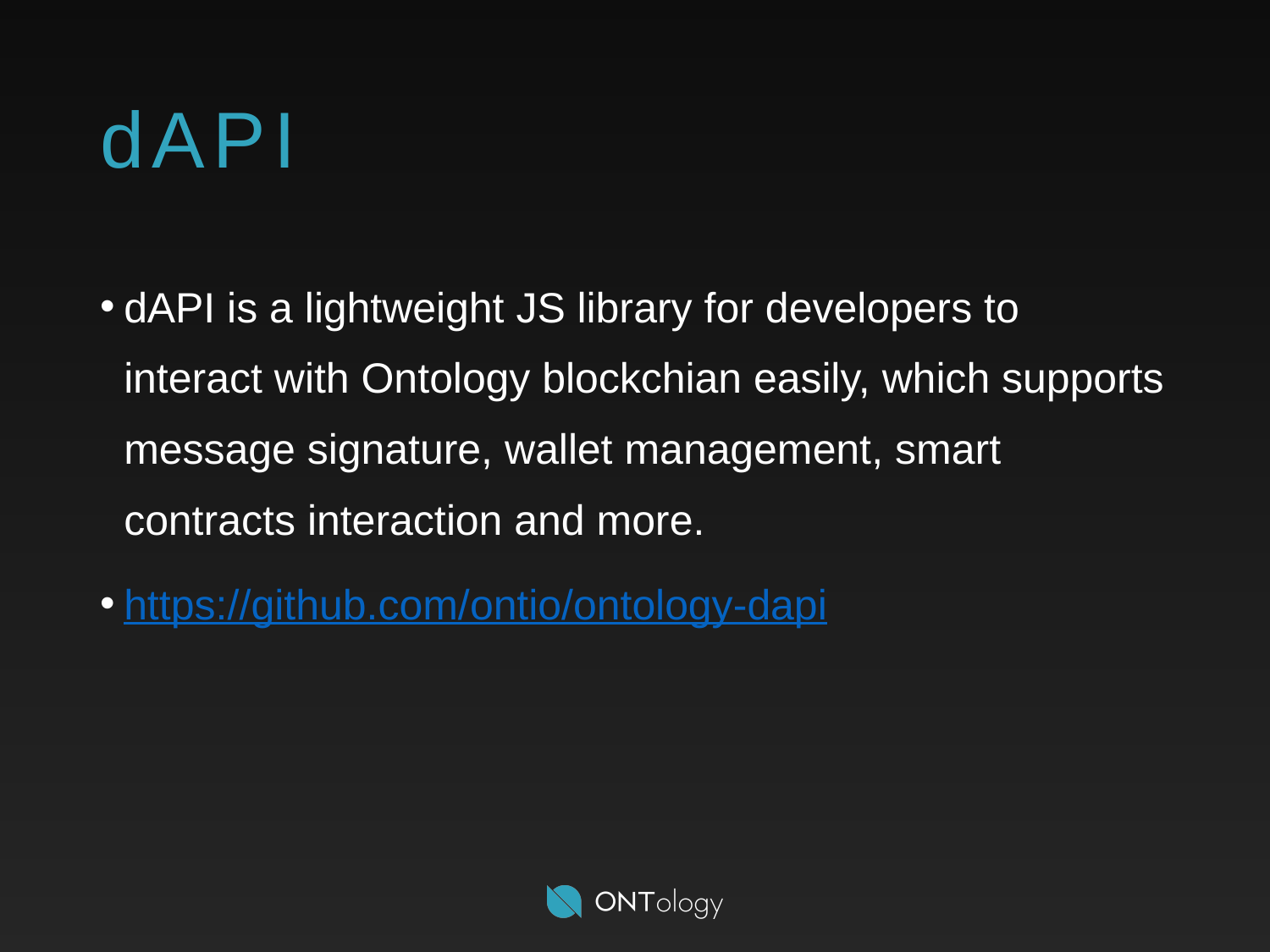

# dAPI
dAPI is a lightweight JS library for developers to interact with Ontology blockchian easily, which supports message signature, wallet management, smart contracts interaction and more.
https://github.com/ontio/ontology-dapi